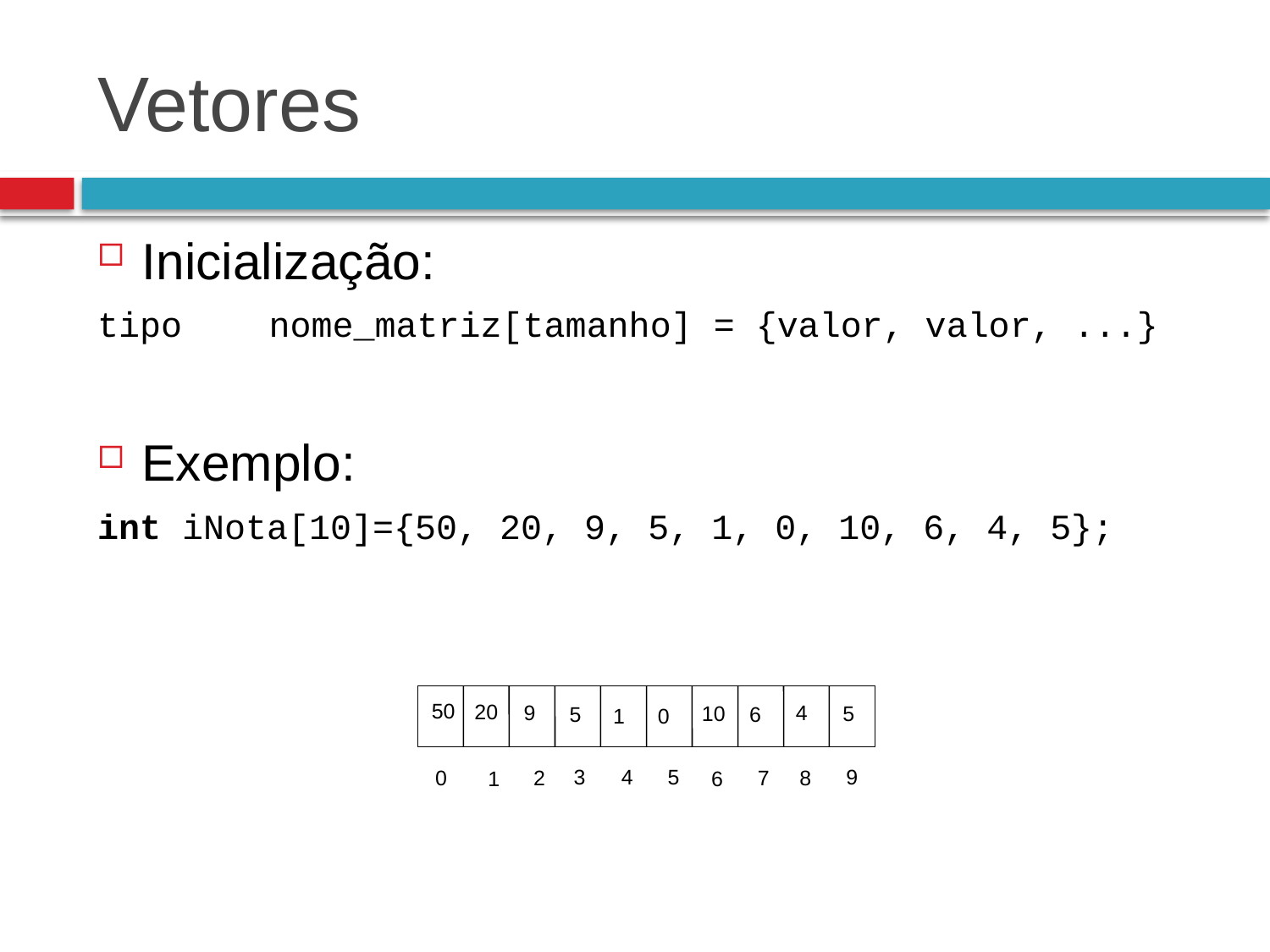

# Vetores
Inicialização:
tipo	nome_matriz[tamanho] = {valor, valor, ...}

Exemplo:
int iNota[10]={50, 20, 9, 5, 1, 0, 10, 6, 4, 5};

50
20
9
4
10
5
5
6
1
0
3
4
5
9
0
2
7
8
1
6